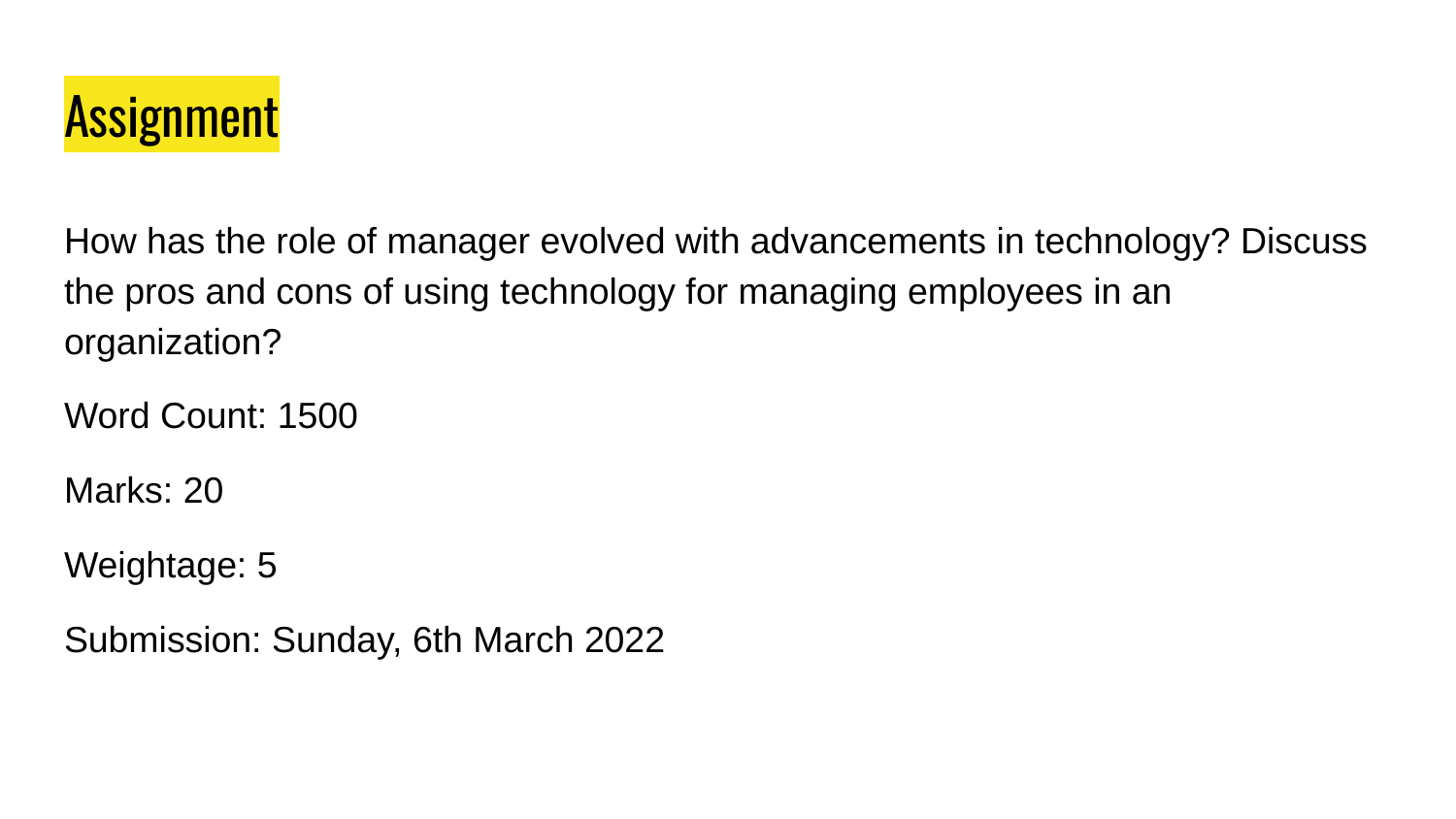

# Assignment
How has the role of manager evolved with advancements in technology? Discuss the pros and cons of using technology for managing employees in an organization?
Word Count: 1500
Marks: 20
Weightage: 5
Submission: Sunday, 6th March 2022